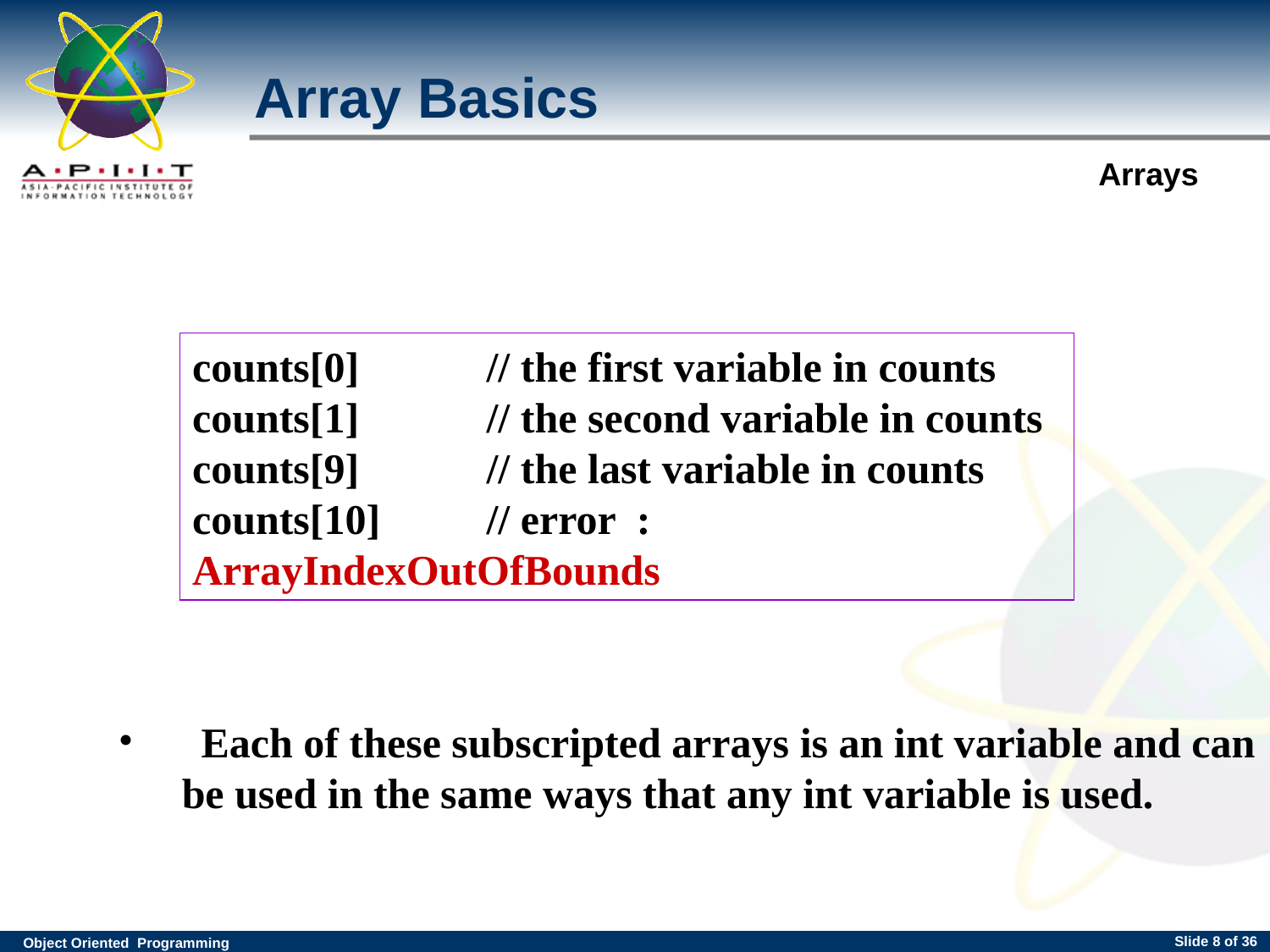

# Array Basics
counts[0]            // the first variable in counts
counts[1]            // the second variable in counts
counts[9]            // the last variable in counts
counts[10]          // error  : ArrayIndexOutOfBounds
     Each of these subscripted arrays is an int variable and can
      be used in the same ways that any int variable is used.
Slide 8 of 36